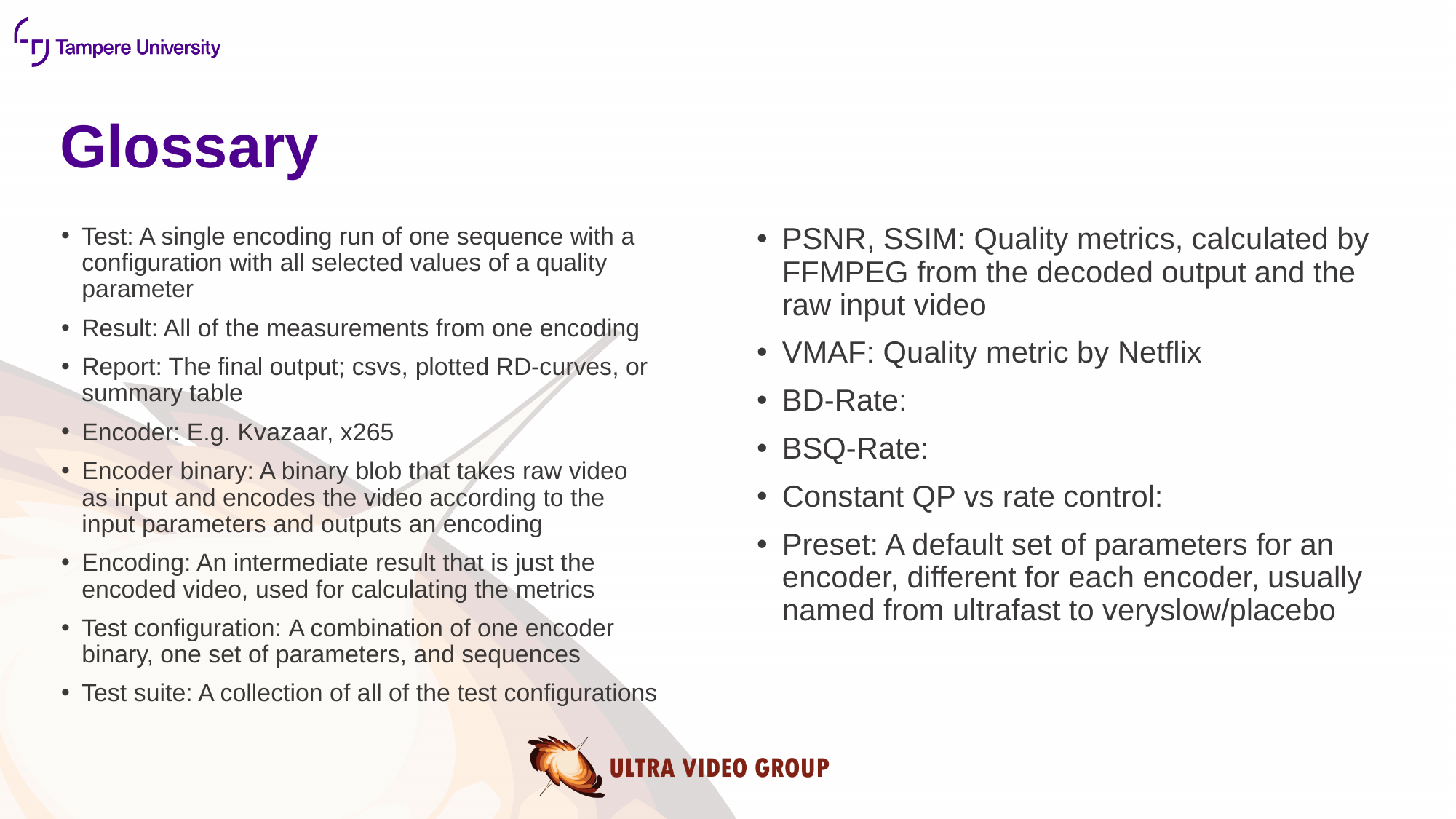

# Glossary
Test: A single encoding run of one sequence with a configuration with all selected values of a quality parameter
Result: All of the measurements from one encoding
Report: The final output; csvs, plotted RD-curves, or summary table
Encoder: E.g. Kvazaar, x265
Encoder binary: A binary blob that takes raw video as input and encodes the video according to the input parameters and outputs an encoding
Encoding: An intermediate result that is just the encoded video, used for calculating the metrics
Test configuration: A combination of one encoder binary, one set of parameters, and sequences
Test suite: A collection of all of the test configurations
PSNR, SSIM: Quality metrics, calculated by FFMPEG from the decoded output and the raw input video
VMAF: Quality metric by Netflix
BD-Rate:
BSQ-Rate:
Constant QP vs rate control:
Preset: A default set of parameters for an encoder, different for each encoder, usually named from ultrafast to veryslow/placebo